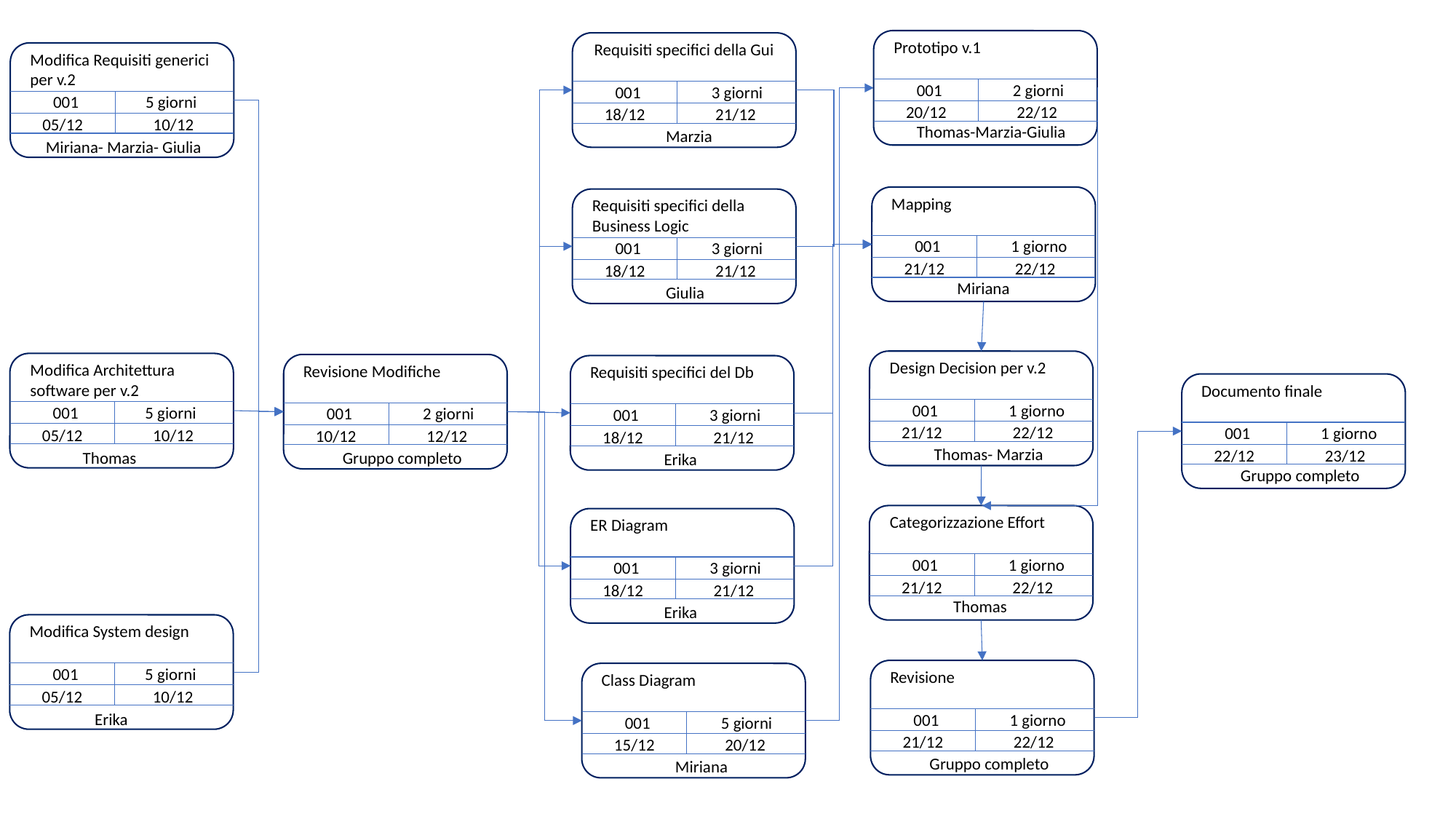

Prototipo v.1
001
 2 giorni
22/12
20/12
Thomas-Marzia-Giulia

Requisiti specifici della Gui
001
 3 giorni
21/12
18/12
Marzia

Modifica Requisiti generici
per v.2
001
5 giorni
10/12
05/12
Miriana- Marzia- Giulia

Mapping
001
 1 giorno
22/12
21/12
        Miriana

Requisiti specifici della
Business Logic
001
 3 giorni
21/12
18/12
Giulia

Design Decision per v.2
001
 1 giorno
22/12
21/12
Thomas- Marzia

Modifica Architettura
software per v.2
001
5 giorni
10/12
05/12
Thomas

Revisione Modifiche
001
 2 giorni
12/12
10/12
Gruppo completo

Requisiti specifici del Db
001
 3 giorni
21/12
18/12
Erika

Documento finale
001
 1 giorno
23/12
22/12
Gruppo completo

Categorizzazione Effort
001
 1 giorno
22/12
21/12
Thomas

ER Diagram
001
 3 giorni
21/12
18/12
Erika

Modifica System design
001
5 giorni
10/12
05/12
Erika

Revisione
001
 1 giorno
22/12
21/12
Gruppo completo

Class Diagram
001
 5 giorni
20/12
15/12
Miriana